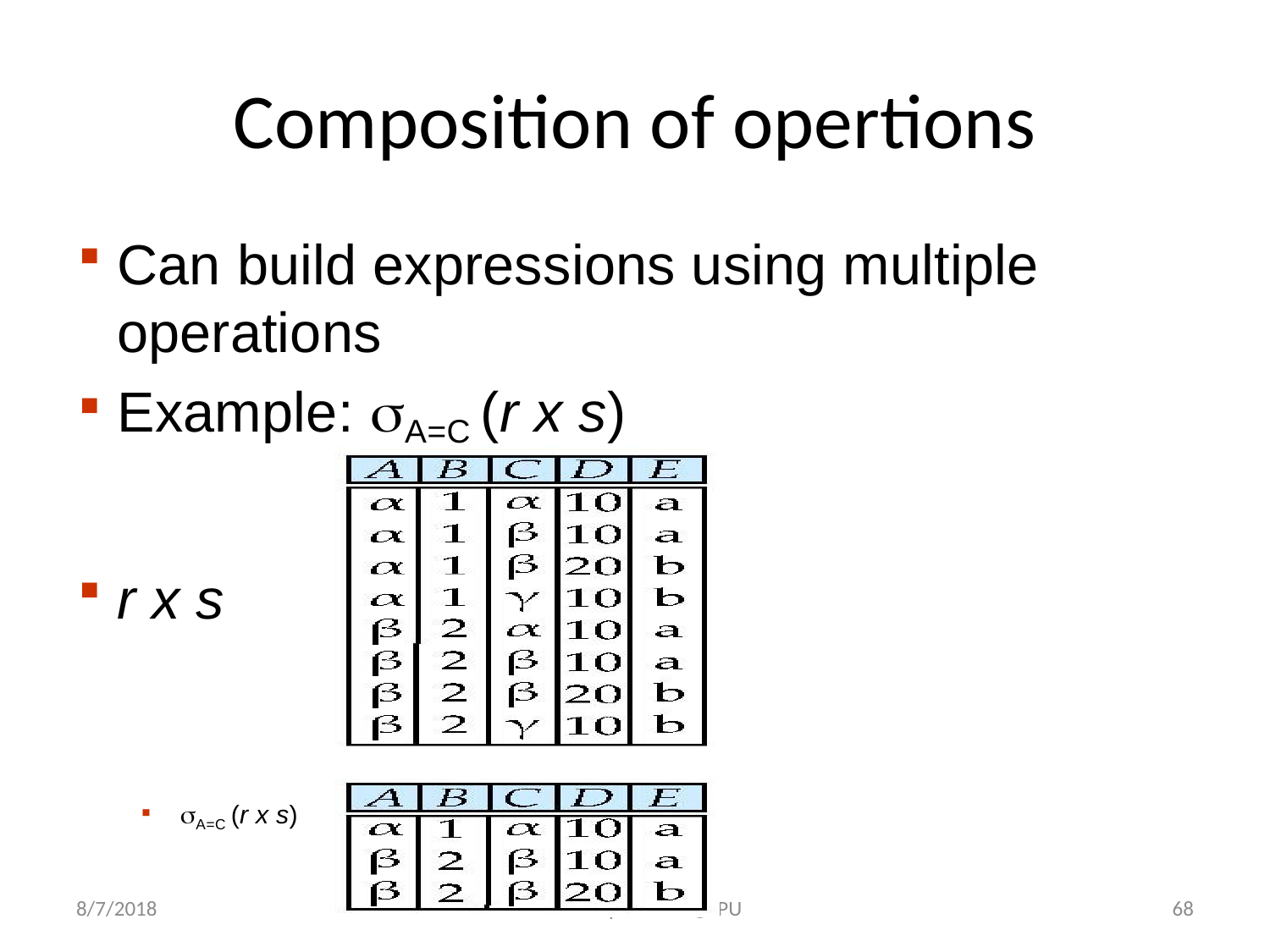

# Composition of opertions
Can build expressions using multiple operations
Example: σA=C (r x s)

r x s

σA=C (r x s)
8/7/2018
Assistant professor@LPU
68